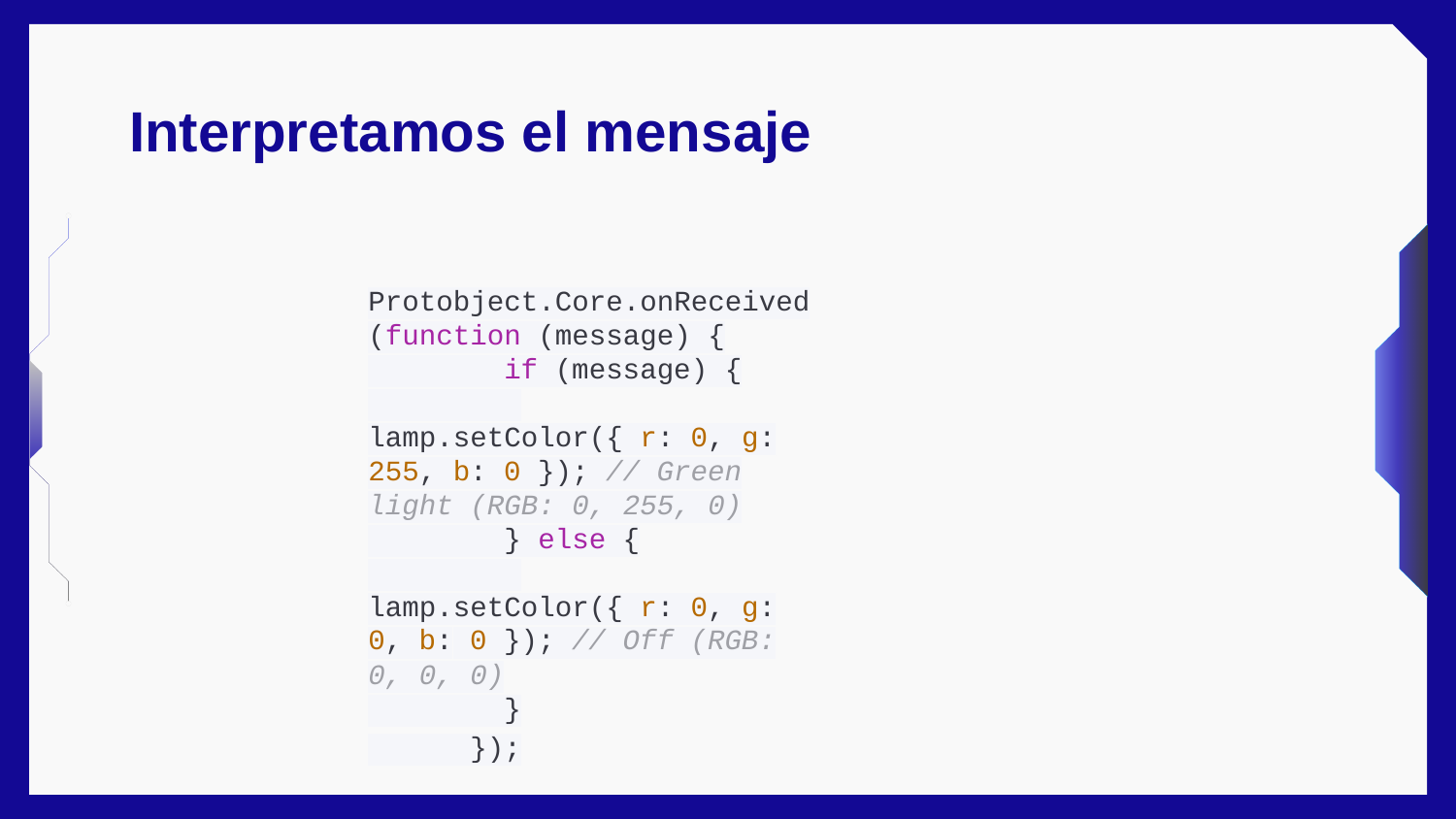

# Interpretamos el mensaje
Protobject.Core.onReceived(function (message) {
        if (message) {
          lamp.setColor({ r: 0, g: 255, b: 0 }); // Green light (RGB: 0, 255, 0)
        } else {
          lamp.setColor({ r: 0, g: 0, b: 0 }); // Off (RGB: 0, 0, 0)
        }
      });